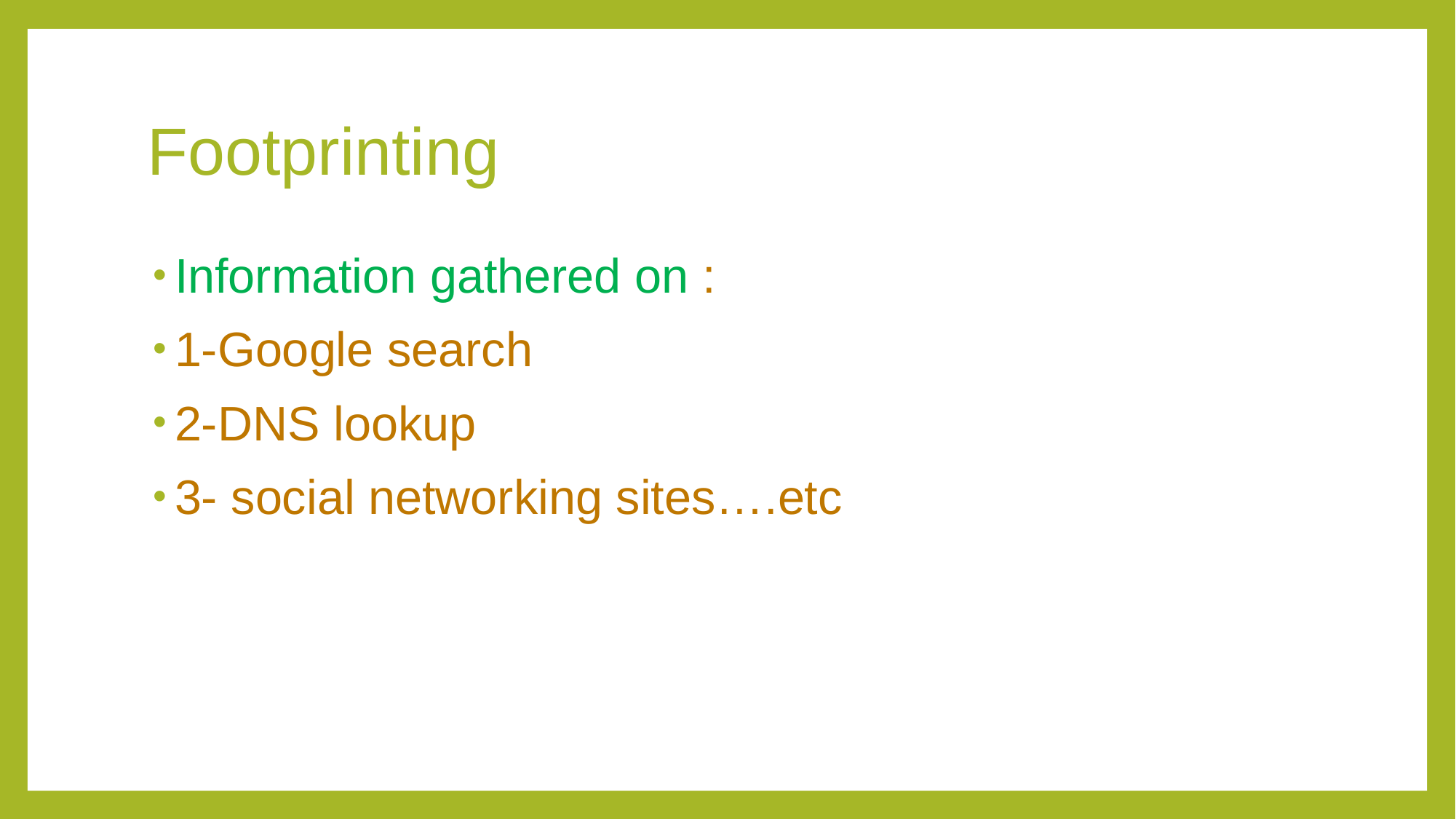

# Footprinting
Information gathered on :
1-Google search
2-DNS lookup
3- social networking sites….etc